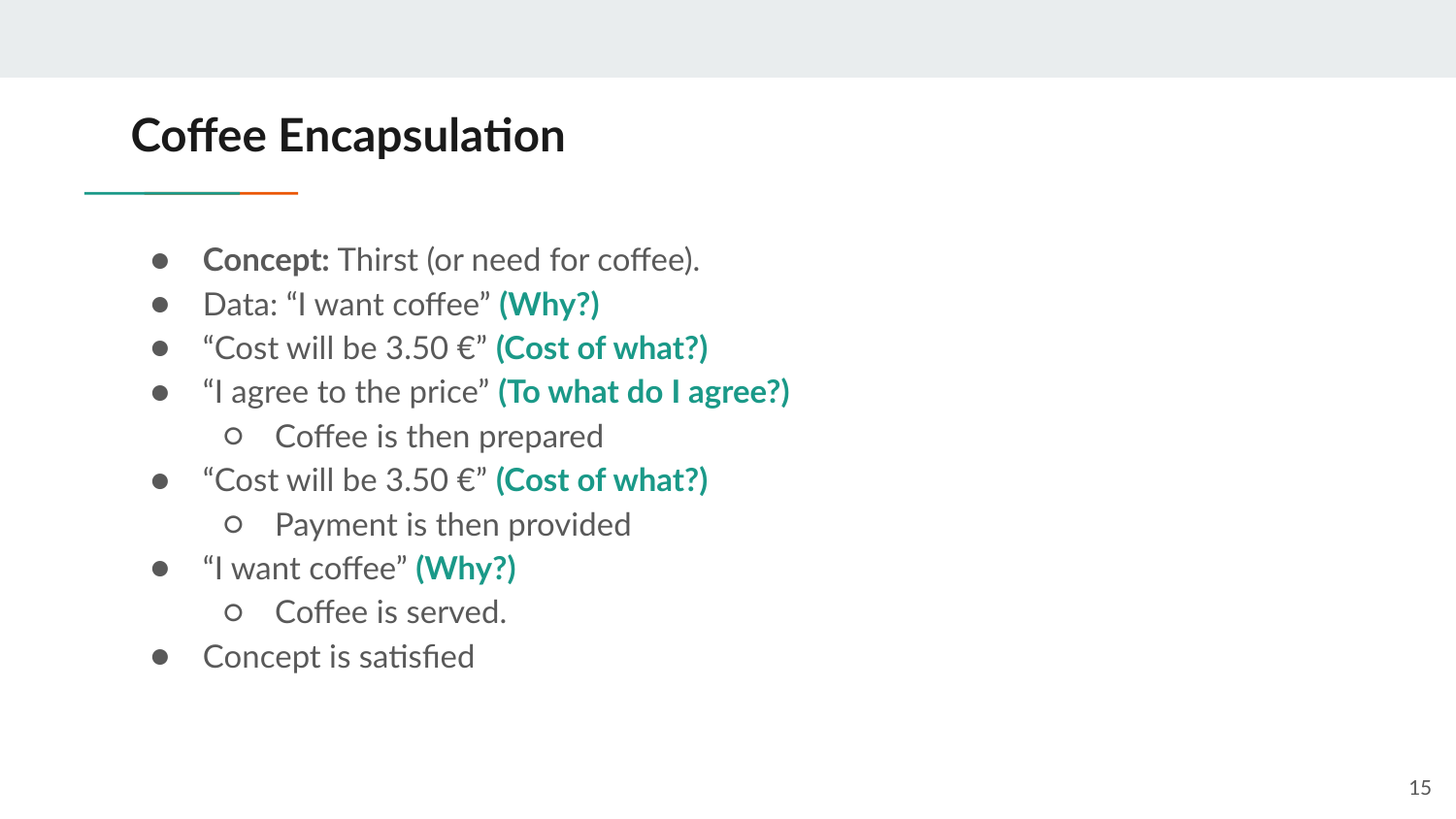

# Coffee Encapsulation
Concept: Thirst (or need for coffee).
Data: “I want coffee” (Why?)
“Cost will be 3.50 €” (Cost of what?)
“I agree to the price” (To what do I agree?)
Coffee is then prepared
“Cost will be 3.50 €” (Cost of what?)
Payment is then provided
“I want coffee” (Why?)
Coffee is served.
Concept is satisfied
15